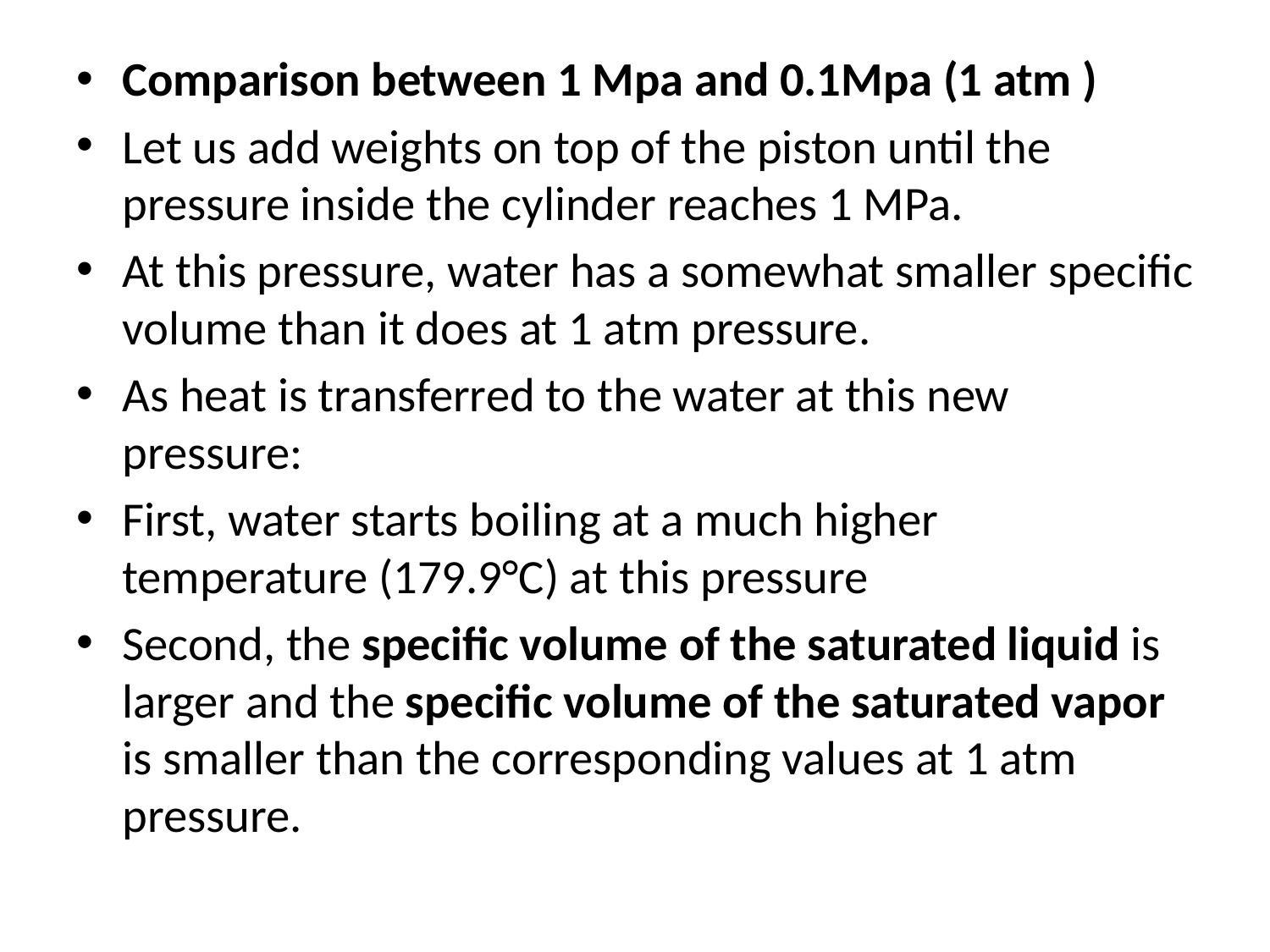

Comparison between 1 Mpa and 0.1Mpa (1 atm )
Let us add weights on top of the piston until the pressure inside the cylinder reaches 1 MPa.
At this pressure, water has a somewhat smaller specific volume than it does at 1 atm pressure.
As heat is transferred to the water at this new pressure:
First, water starts boiling at a much higher temperature (179.9°C) at this pressure
Second, the specific volume of the saturated liquid is larger and the specific volume of the saturated vapor is smaller than the corresponding values at 1 atm pressure.